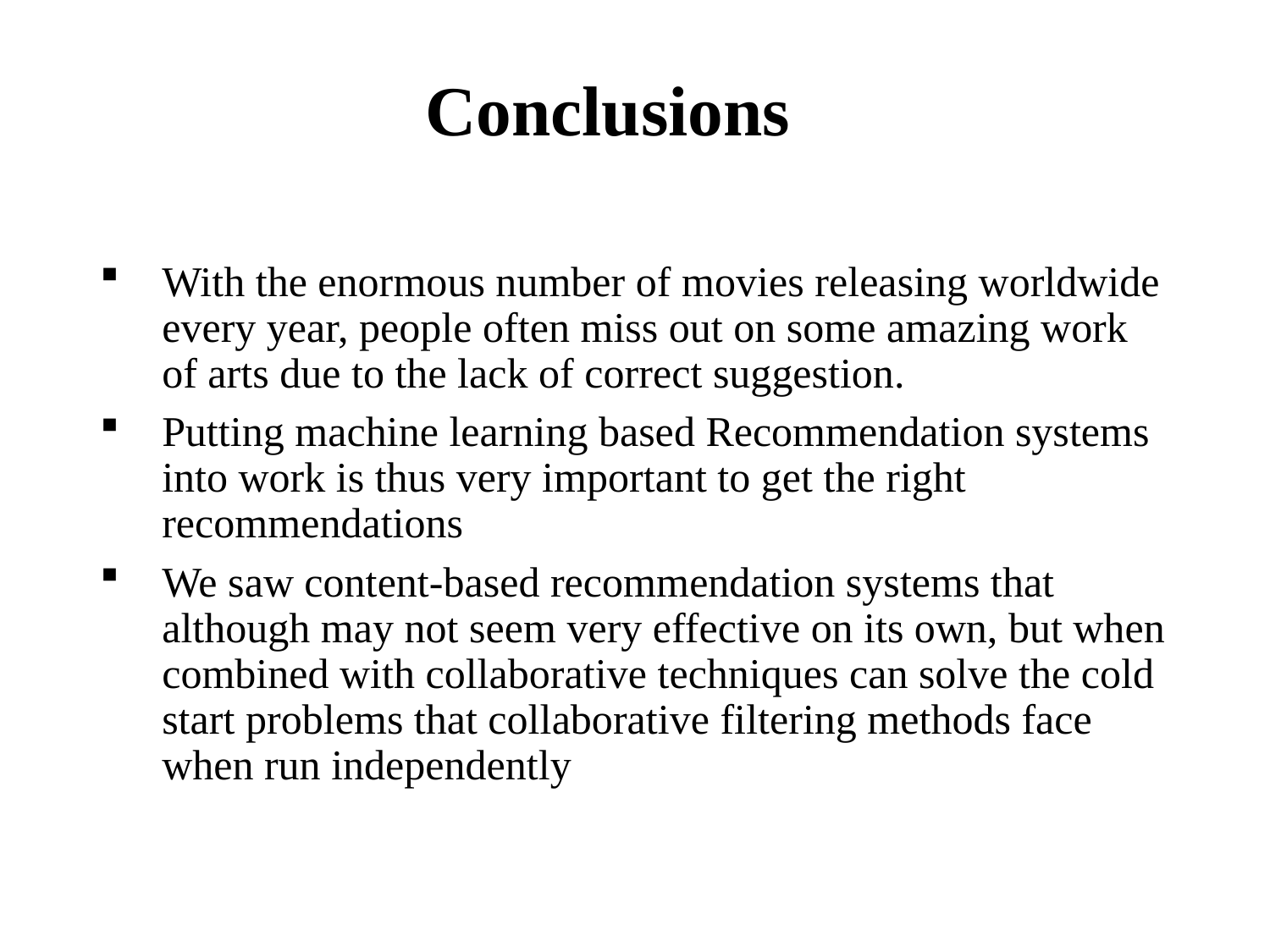

Conclusions
With the enormous number of movies releasing worldwide every year, people often miss out on some amazing work of arts due to the lack of correct suggestion.
Putting machine learning based Recommendation systems into work is thus very important to get the right recommendations
We saw content-based recommendation systems that although may not seem very effective on its own, but when combined with collaborative techniques can solve the cold start problems that collaborative filtering methods face when run independently